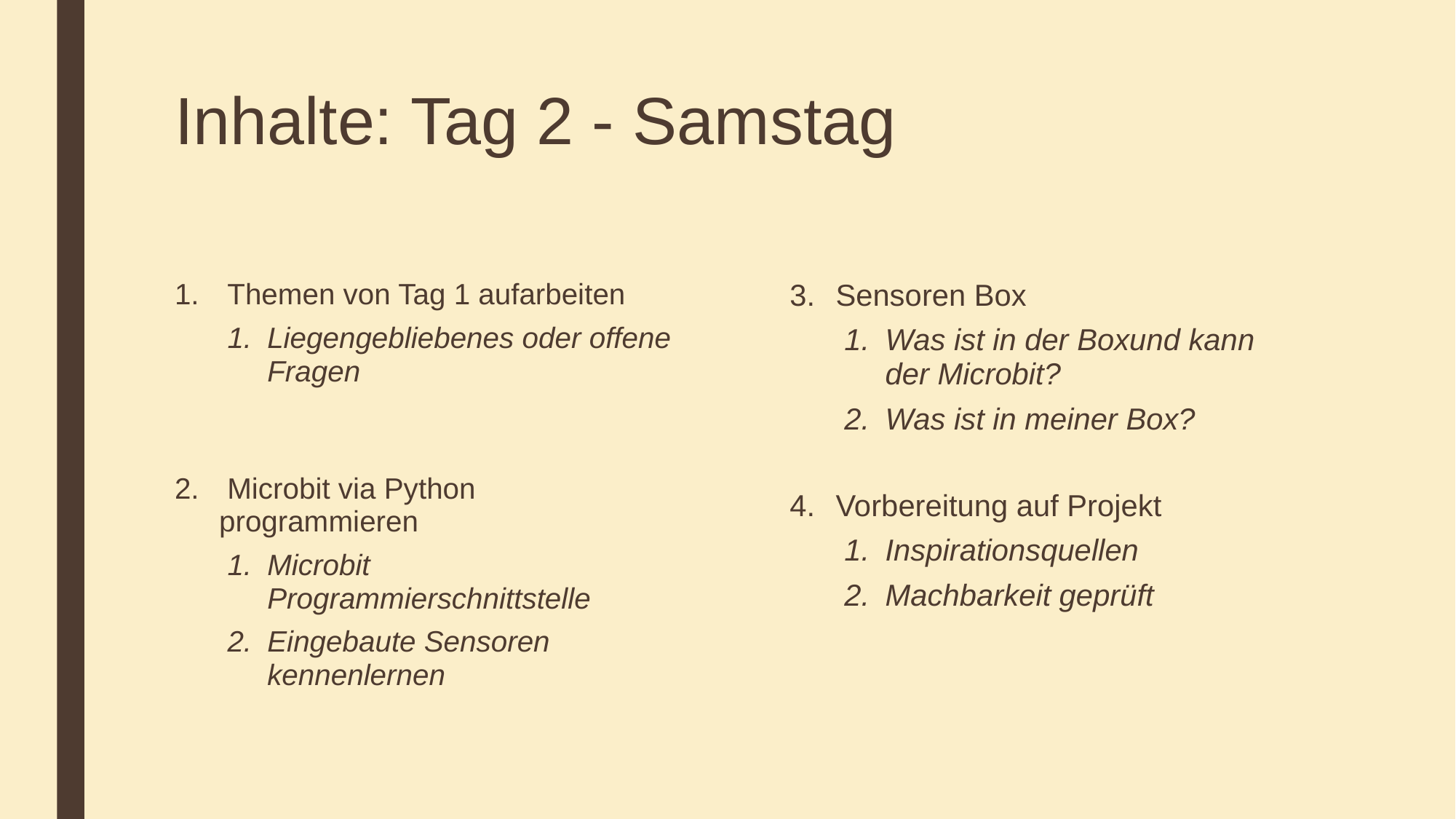

# Inhalte: Tag 2 - Samstag
 Themen von Tag 1 aufarbeiten
Liegengebliebenes oder offene Fragen
 Microbit via Python programmieren
Microbit Programmierschnittstelle
Eingebaute Sensoren kennenlernen
Sensoren Box
Was ist in der Boxund kann der Microbit?
Was ist in meiner Box?
Vorbereitung auf Projekt
Inspirationsquellen
Machbarkeit geprüft